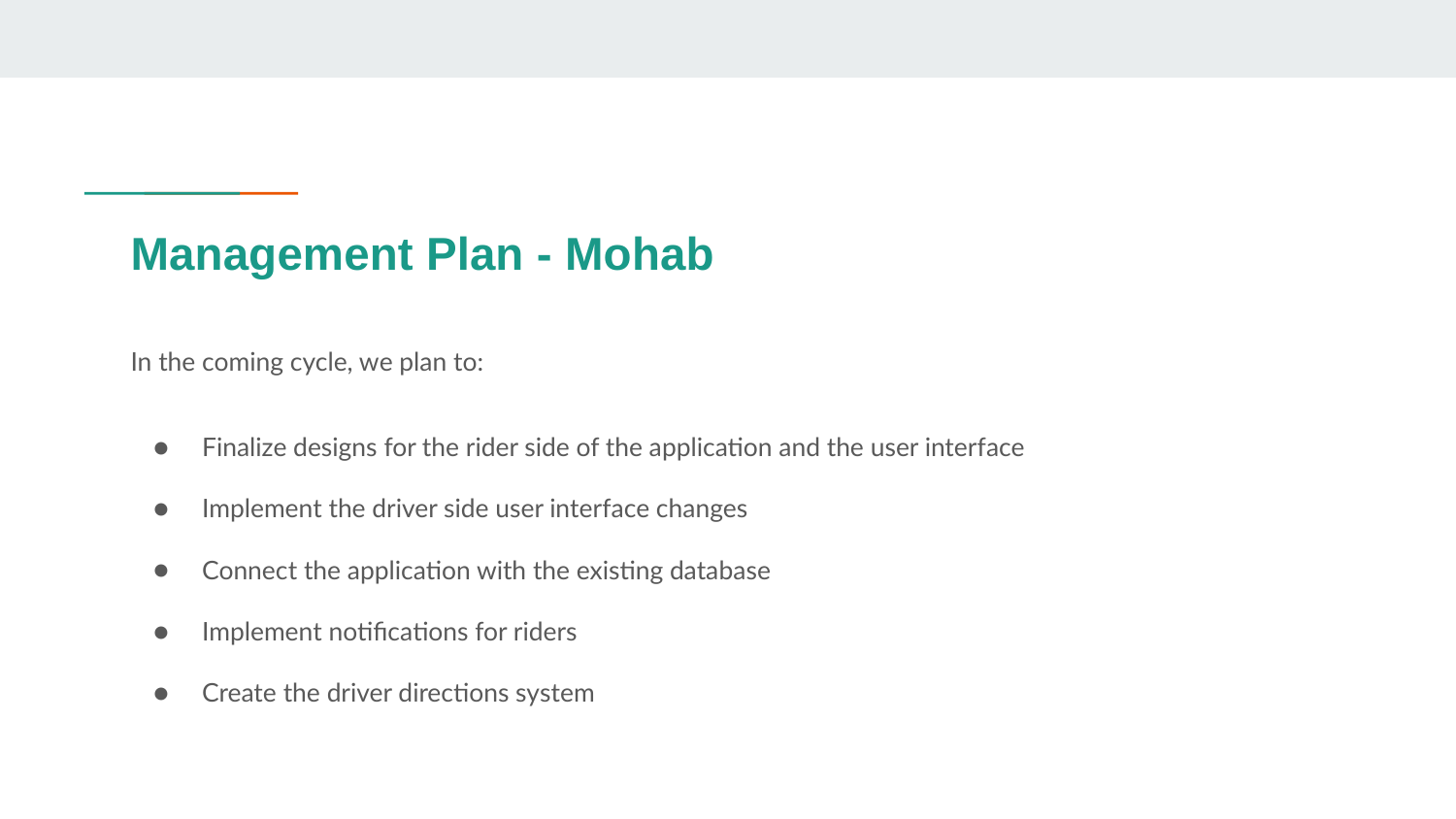

# Management Plan - Mohab
In the coming cycle, we plan to:
Finalize designs for the rider side of the application and the user interface
Implement the driver side user interface changes
Connect the application with the existing database
Implement notifications for riders
Create the driver directions system